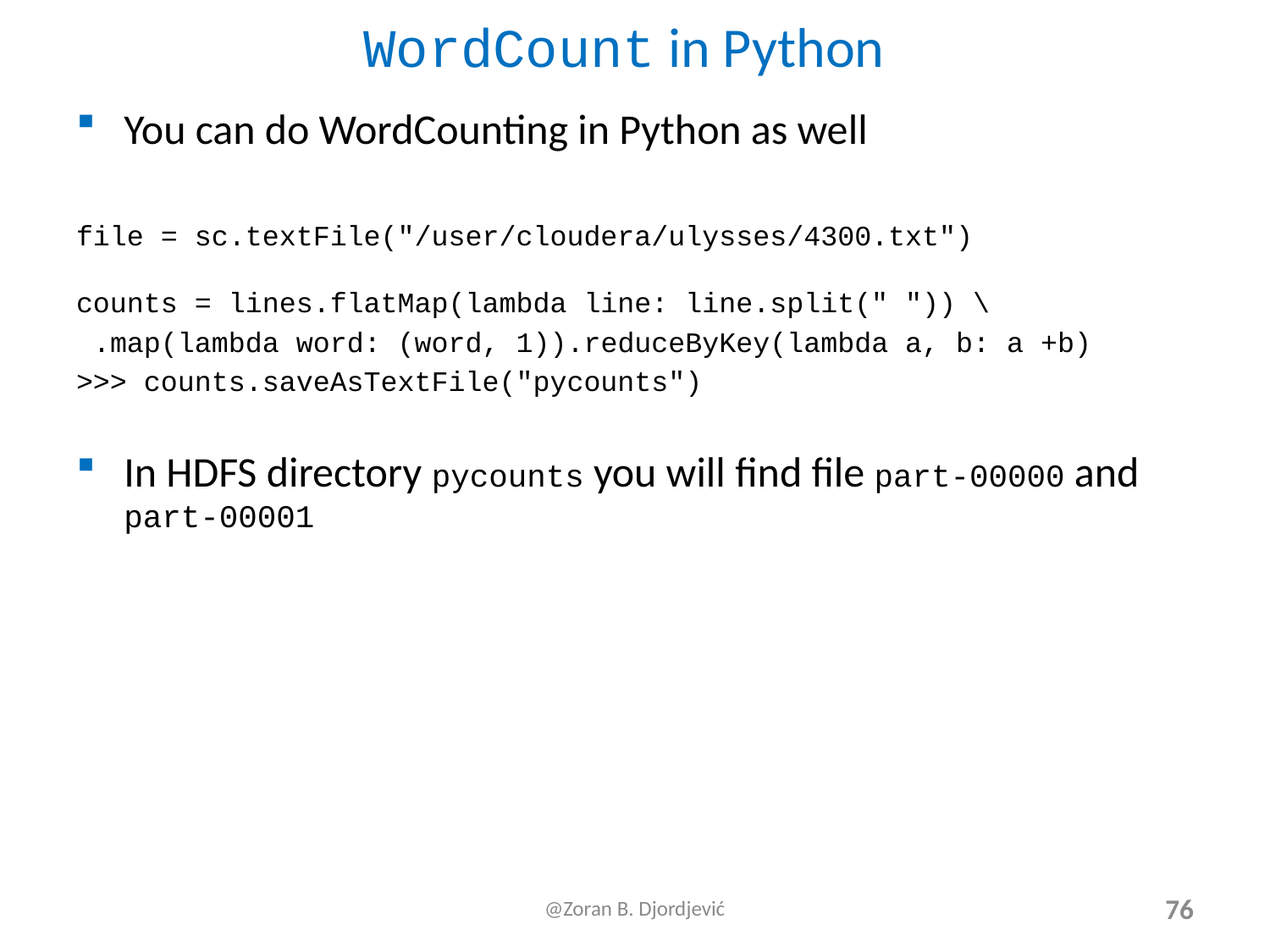

# WordCount in Python
You can do WordCounting in Python as well

file = sc.textFile("/user/cloudera/ulysses/4300.txt")
 
counts = lines.flatMap(lambda line: line.split(" ")) \
 .map(lambda word: (word, 1)).reduceByKey(lambda a, b: a +b)
>>> counts.saveAsTextFile("pycounts")

In HDFS directory pycounts you will find file part-00000 and part-00001

@Zoran B. Djordjević
76